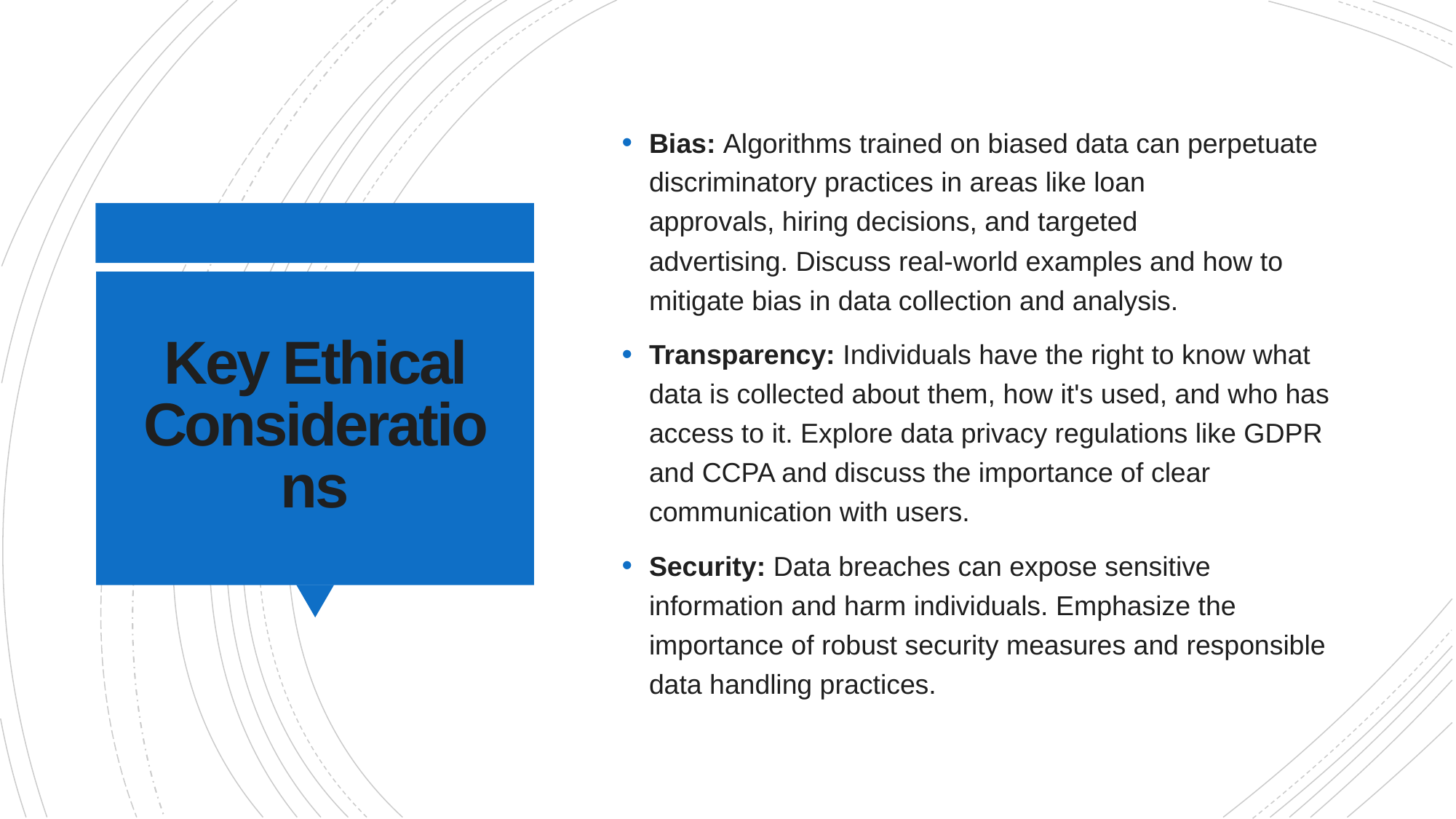

Bias: Algorithms trained on biased data can perpetuate discriminatory practices in areas like loan approvals, hiring decisions, and targeted advertising. Discuss real-world examples and how to mitigate bias in data collection and analysis.
Transparency: Individuals have the right to know what data is collected about them, how it's used, and who has access to it. Explore data privacy regulations like GDPR and CCPA and discuss the importance of clear communication with users.
Security: Data breaches can expose sensitive information and harm individuals. Emphasize the importance of robust security measures and responsible data handling practices.
# Key Ethical Considerations